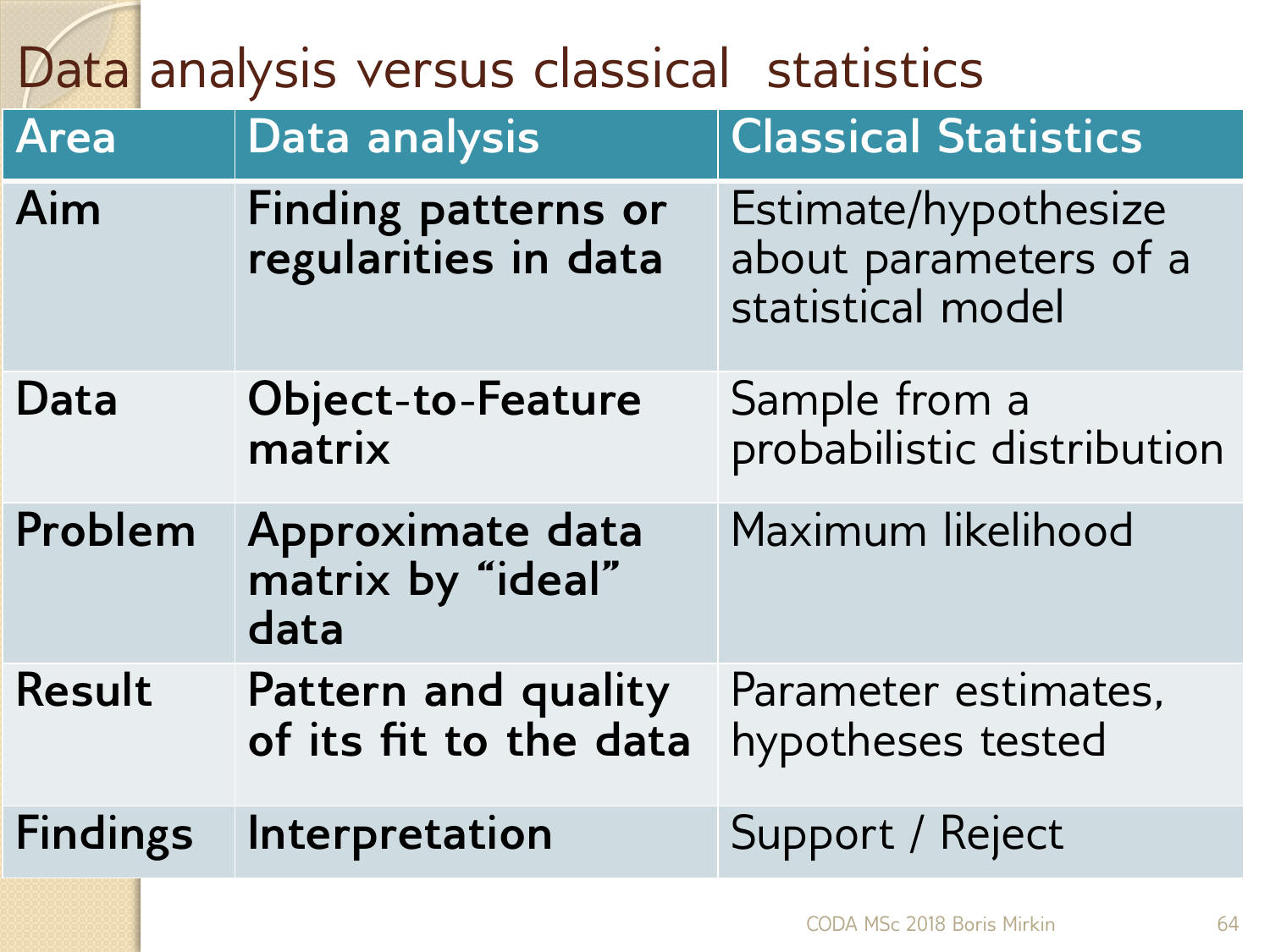

# Data analysis versus classical  statistics
| Area | Data analysis | Classical Statistics |
| --- | --- | --- |
| Aim | Finding patterns or regularities in data | Estimate/hypothesize about parameters of a statistical model |
| Data | Object-to-Feature matrix | Sample from a probabilistic distribution |
| Problem | Approximate data matrix by “ideal” data | Maximum likelihood |
| Result | Pattern and quality of its fit to the data | Parameter estimates, hypotheses tested |
| Findings | Interpretation | Support / Reject |
CODA MSc 2018 Boris Mirkin
64